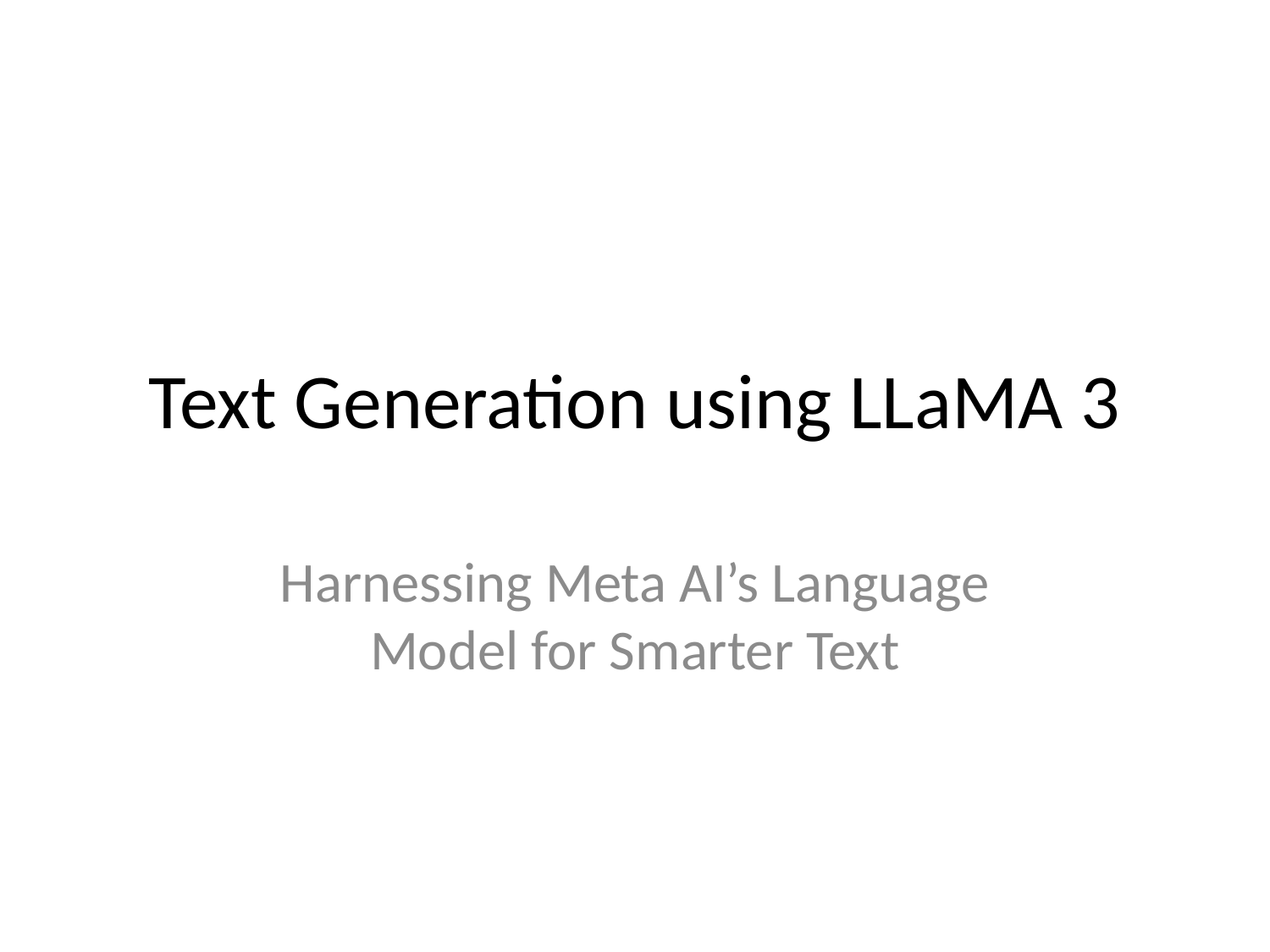

# Text Generation using LLaMA 3
Harnessing Meta AI’s Language Model for Smarter Text